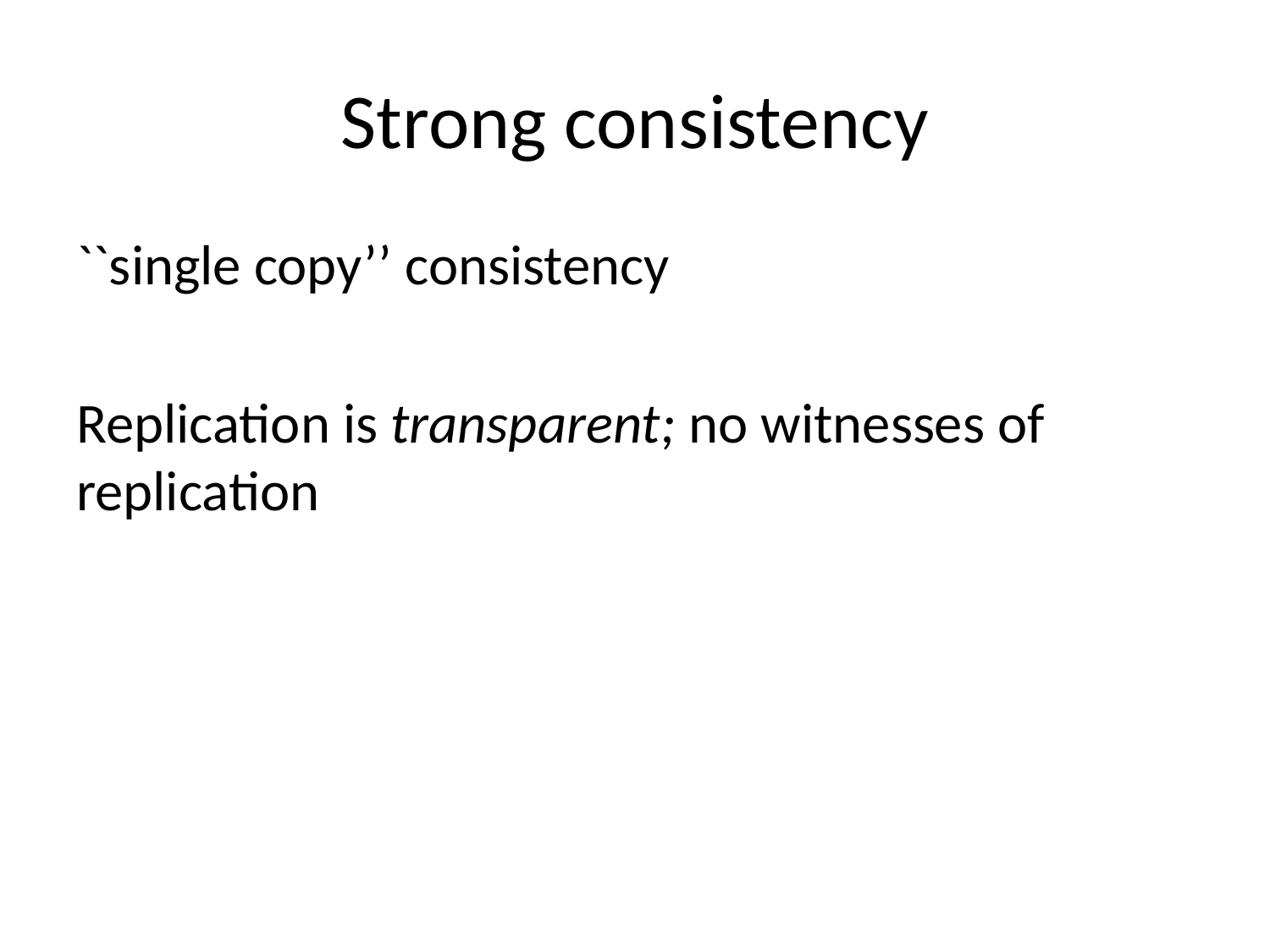

# Strong consistency
``single copy’’ consistency

Replication is transparent; no witnesses of replication